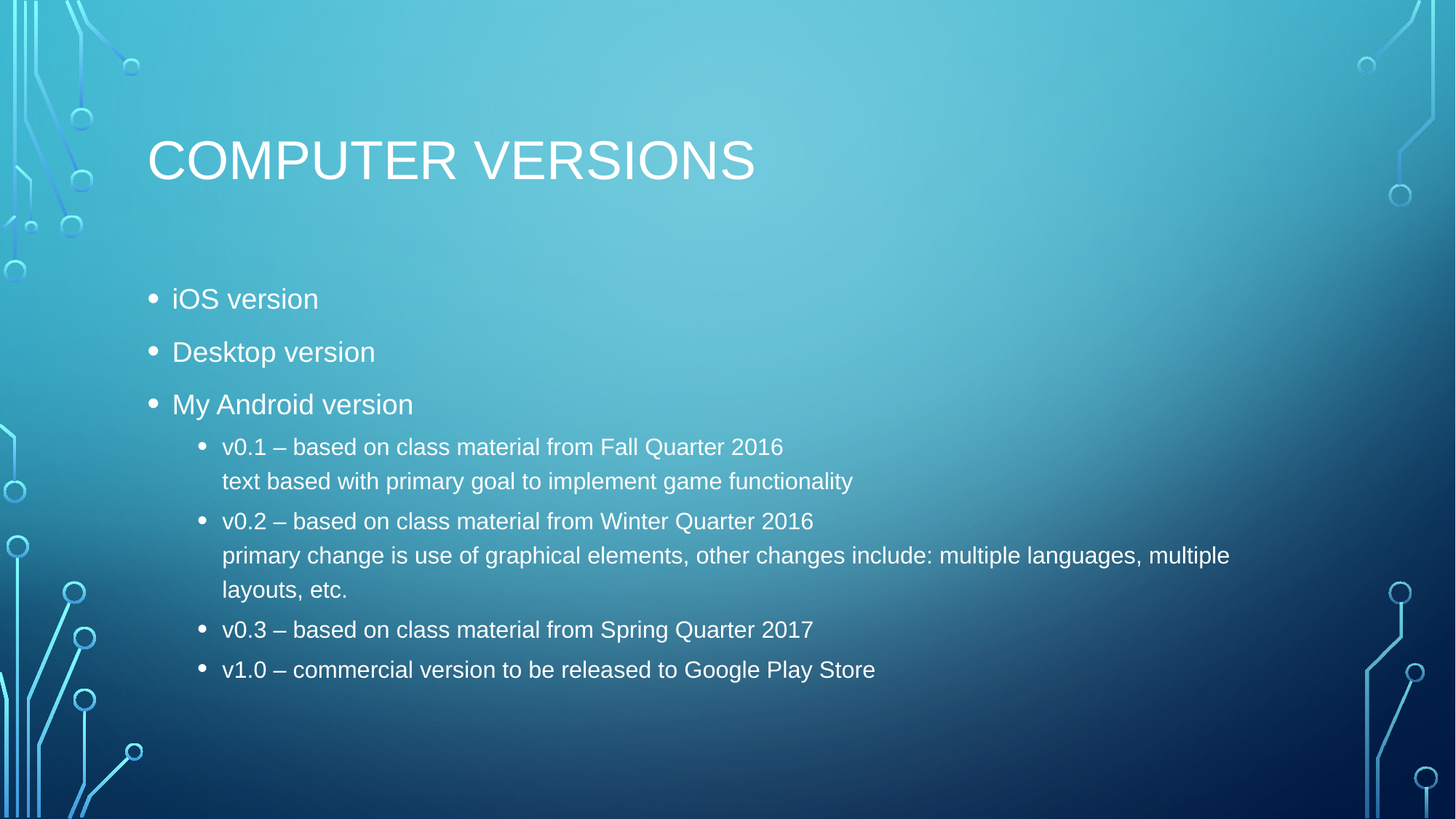

# Computer versions
iOS version
Desktop version
My Android version
v0.1 – based on class material from Fall Quarter 2016
text based with primary goal to implement game functionality
v0.2 – based on class material from Winter Quarter 2016
primary change is use of graphical elements, other changes include: multiple languages, multiple layouts, etc.
v0.3 – based on class material from Spring Quarter 2017
v1.0 – commercial version to be released to Google Play Store